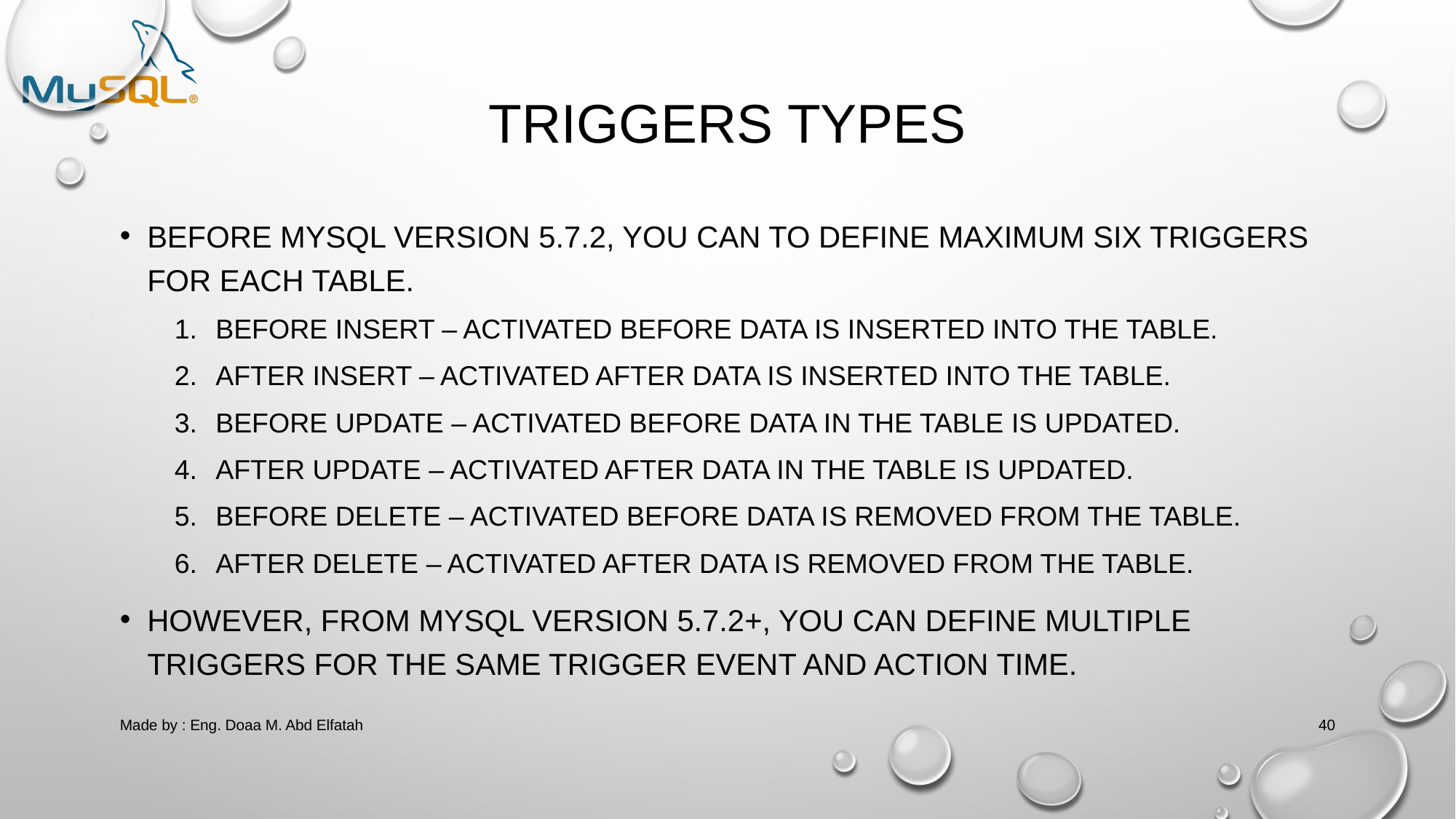

# Triggers types
Before MySQL version 5.7.2, you can to define maximum six triggers for each table.
BEFORE INSERT – activated before data is inserted into the table.
AFTER INSERT – activated after data is inserted into the table.
BEFORE UPDATE – activated before data in the table is updated.
AFTER UPDATE – activated after data in the table is updated.
BEFORE DELETE – activated before data is removed from the table.
AFTER DELETE – activated after data is removed from the table.
However, from MySQL version 5.7.2+, you can define multiple triggers for the same trigger event and action time.
Made by : Eng. Doaa M. Abd Elfatah
40